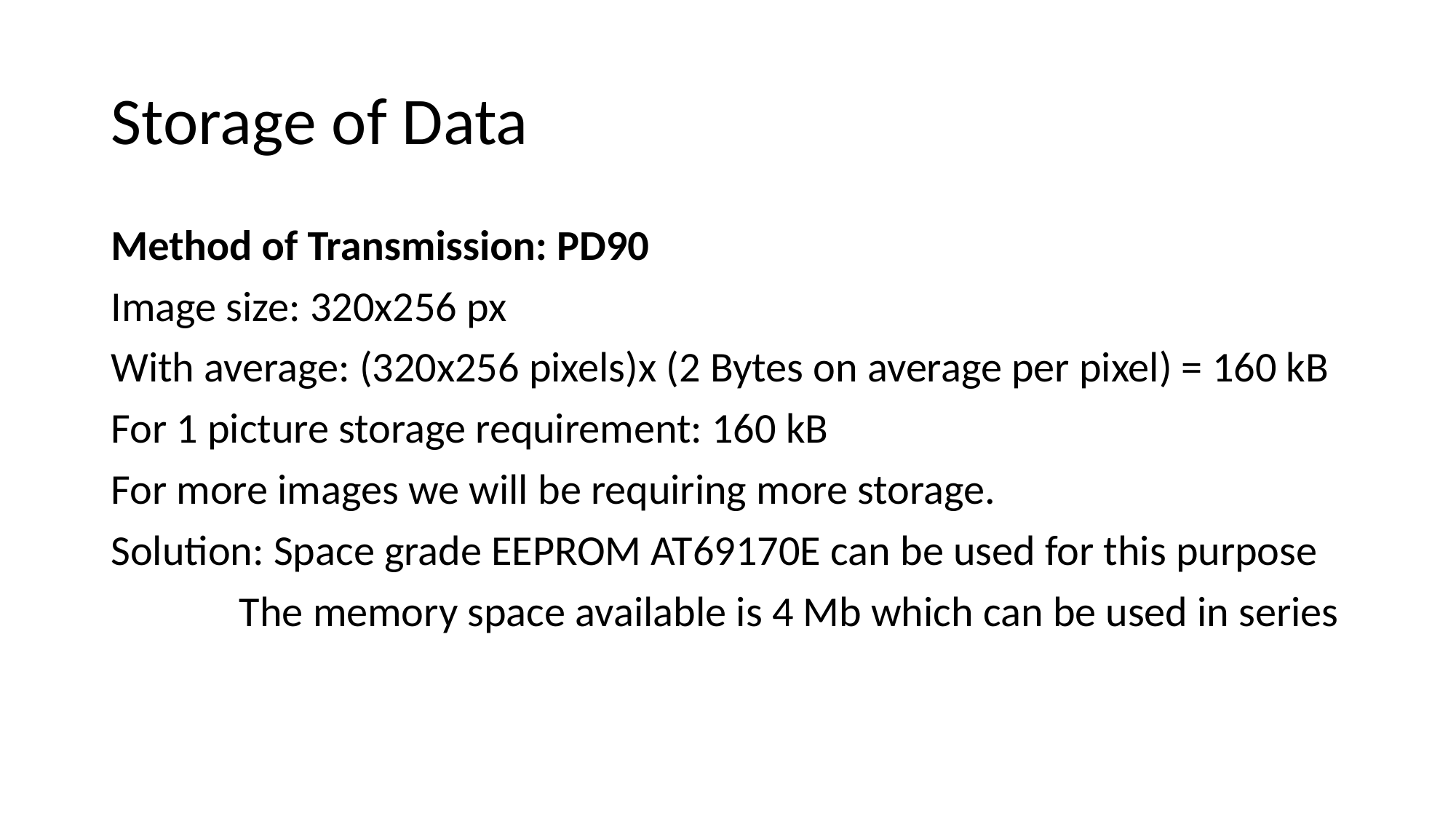

# Storage of Data
Method of Transmission: PD90
Image size: 320x256 px
With average: (320x256 pixels)x (2 Bytes on average per pixel) = 160 kB
For 1 picture storage requirement: 160 kB
For more images we will be requiring more storage.
Solution: Space grade EEPROM AT69170E can be used for this purpose
	  The memory space available is 4 Mb which can be used in series